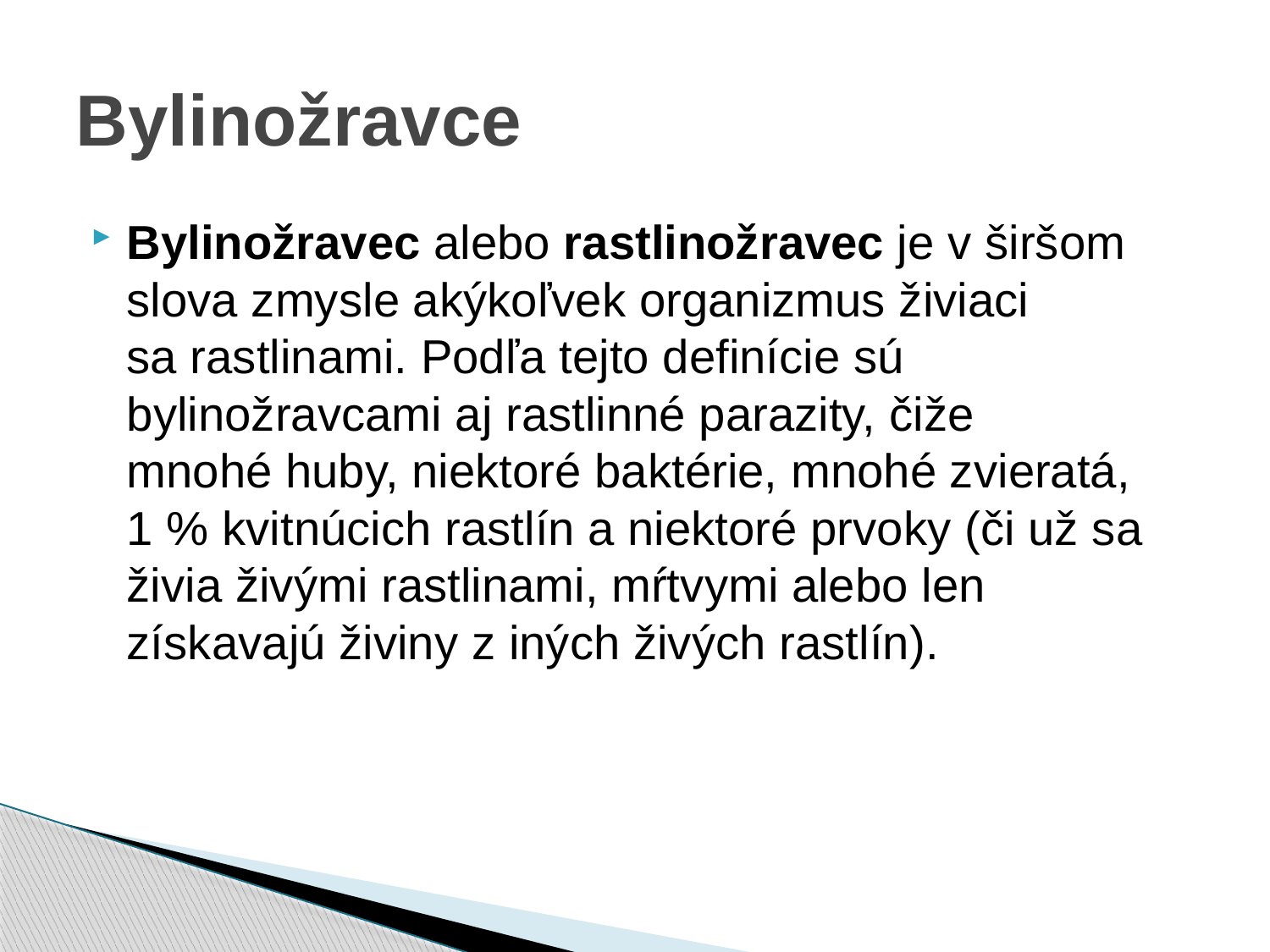

# Bylinožravce
Bylinožravec alebo rastlinožravec je v širšom slova zmysle akýkoľvek organizmus živiaci sa rastlinami. Podľa tejto definície sú bylinožravcami aj rastlinné parazity, čiže mnohé huby, niektoré baktérie, mnohé zvieratá, 1 % kvitnúcich rastlín a niektoré prvoky (či už sa živia živými rastlinami, mŕtvymi alebo len získavajú živiny z iných živých rastlín).